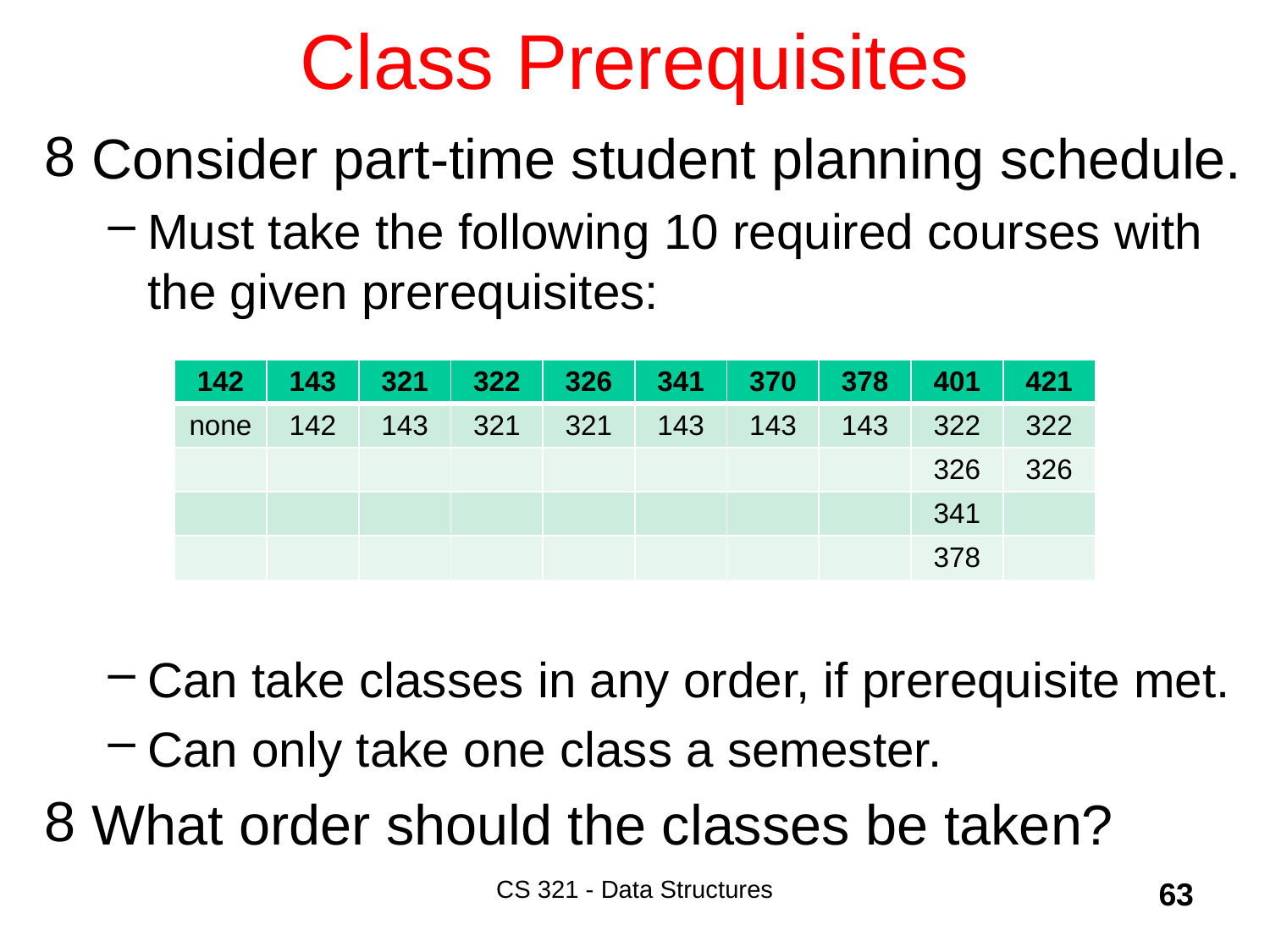

# Class Prerequisites
Consider part-time student planning schedule.
Must take the following 10 required courses with the given prerequisites:

Can take classes in any order, if prerequisite met.
Can only take one class a semester.
What order should the classes be taken?
| 142 | 143 | 321 | 322 | 326 | 341 | 370 | 378 | 401 | 421 |
| --- | --- | --- | --- | --- | --- | --- | --- | --- | --- |
| none | 142 | 143 | 321 | 321 | 143 | 143 | 143 | 322 | 322 |
|  |  |  |  |  |  |  |  | 326 | 326 |
|  |  |  |  |  |  |  |  | 341 |  |
|  |  |  |  |  |  |  |  | 378 |  |
CS 321 - Data Structures
63